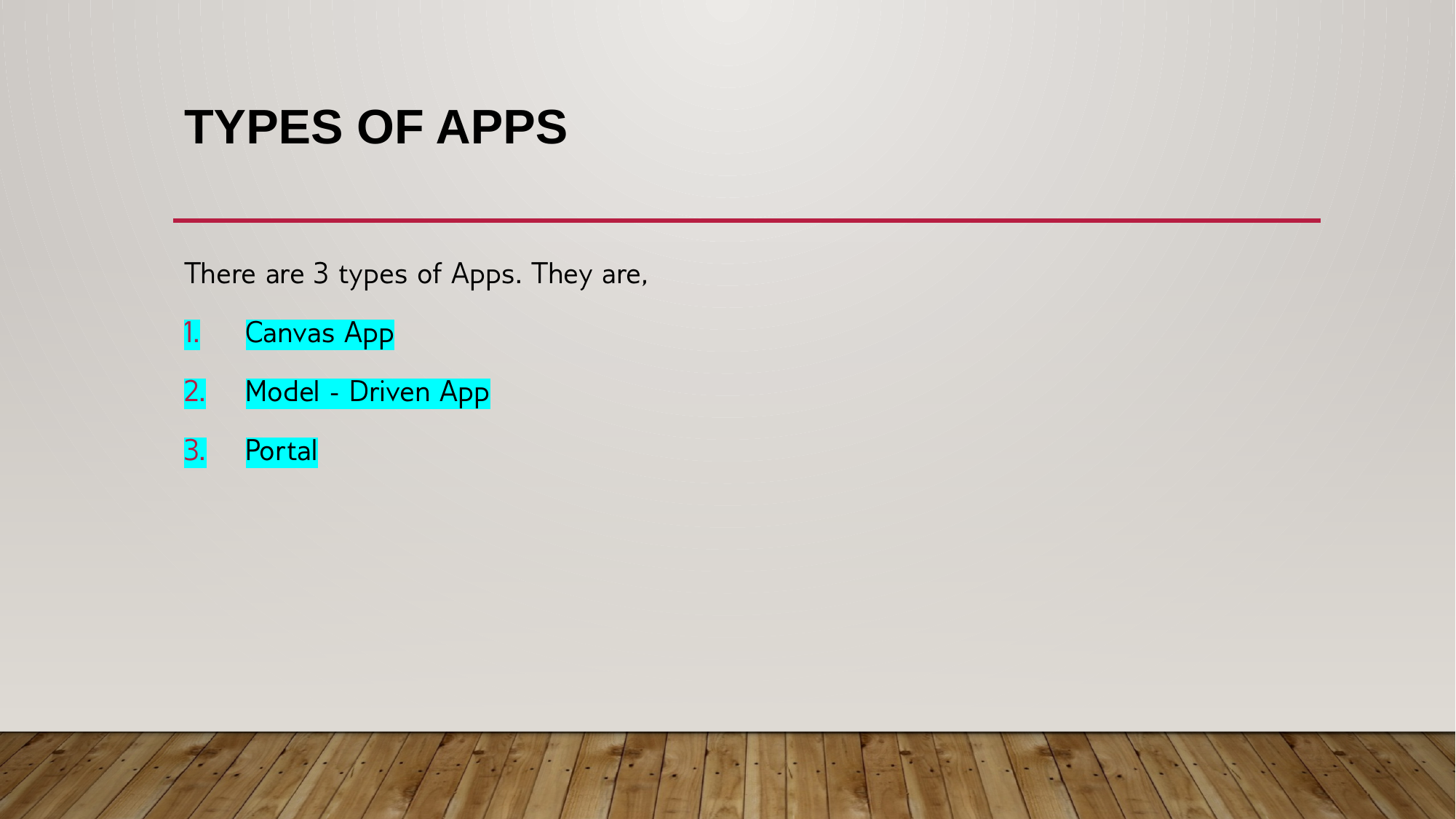

# Types of Apps
There are 3 types of Apps. They are,
Canvas App
Model - Driven App
Portal